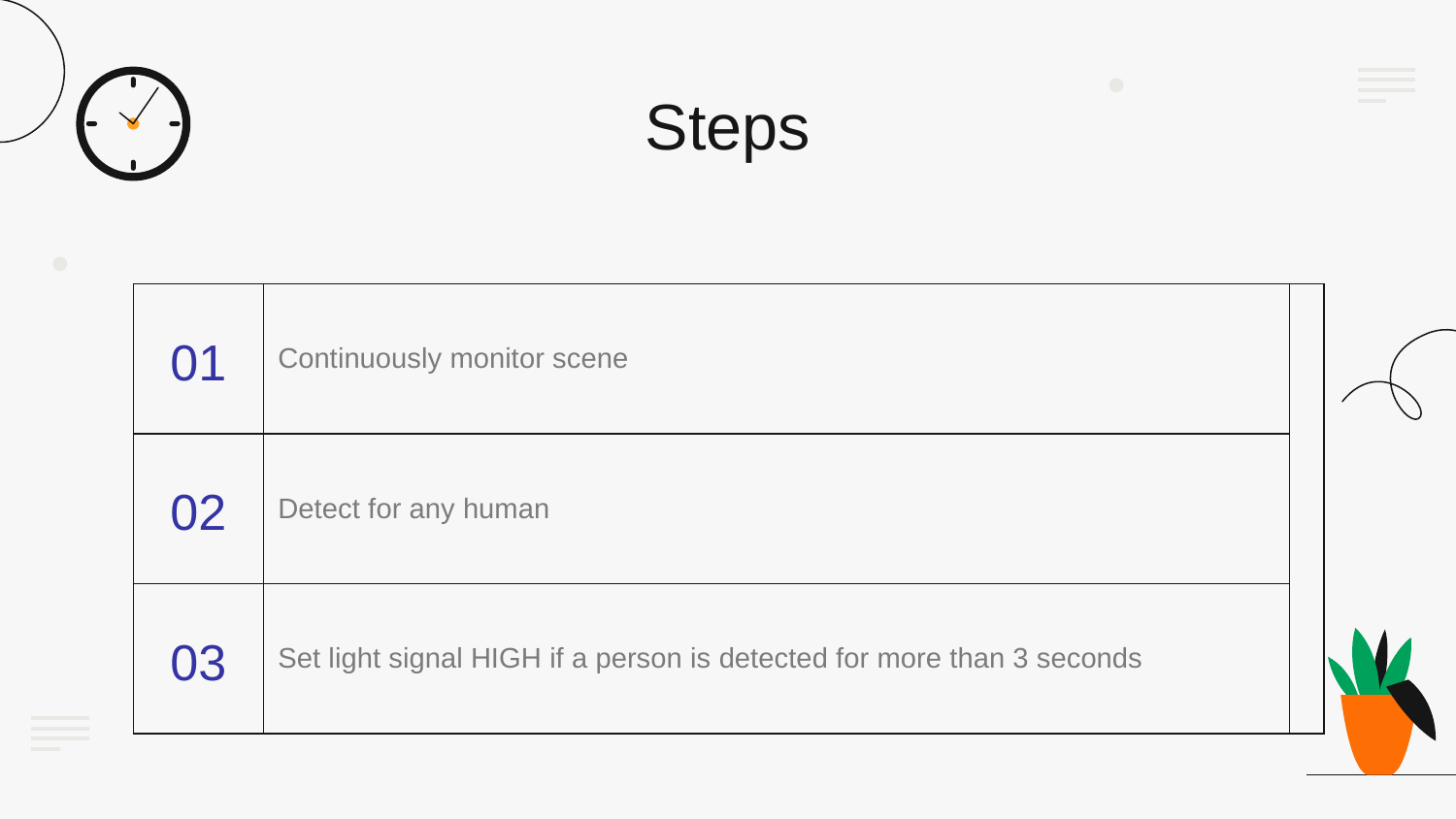

# Steps

| 01 | Continuously monitor scene |  |
| --- | --- | --- |
| 02 | Detect for any human |  |
| 03 | Set light signal HIGH if a person is detected for more than 3 seconds |  |